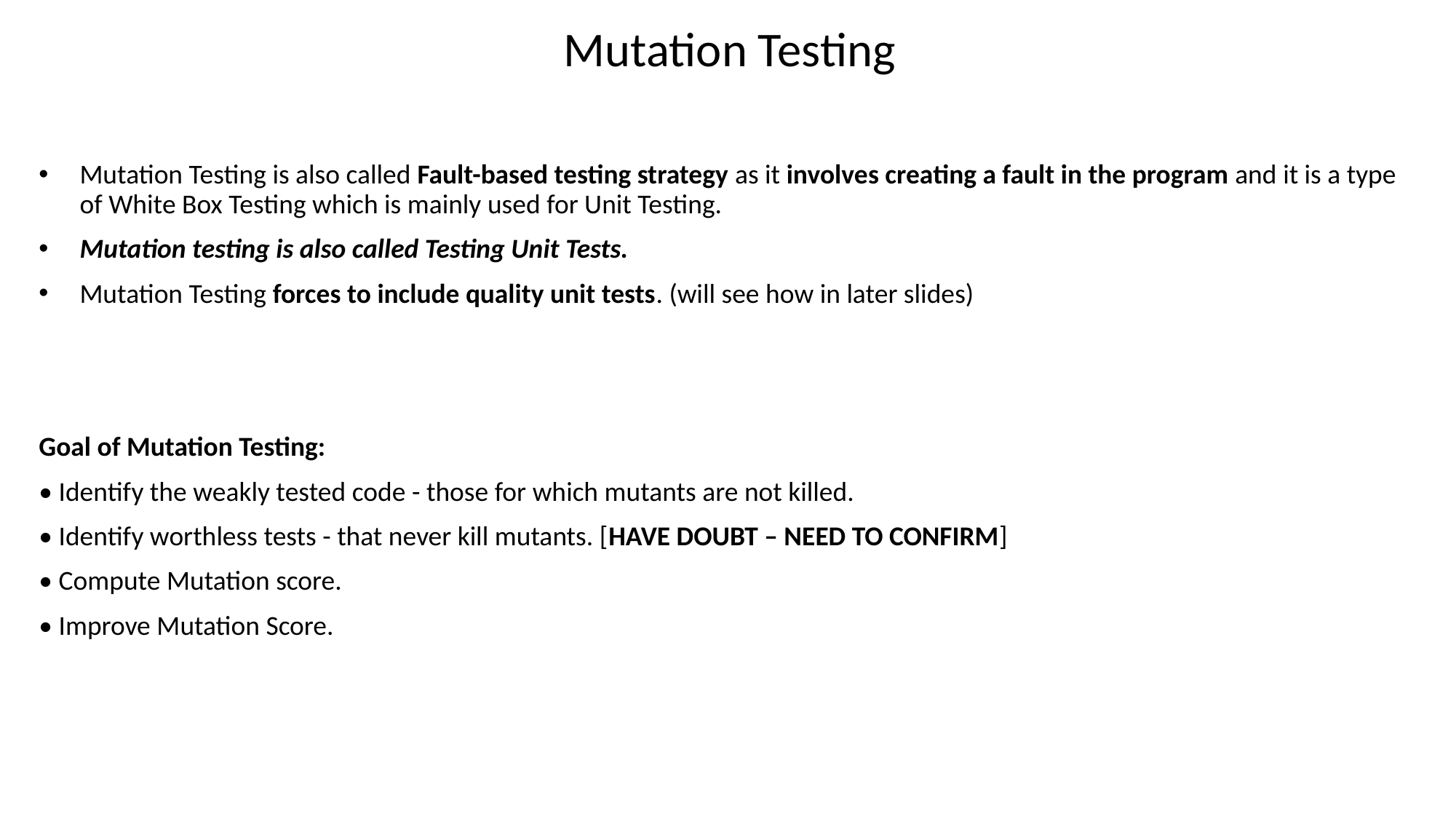

# Mutation Testing

Mutation Testing is also called Fault-based testing strategy as it involves creating a fault in the program and it is a type of White Box Testing which is mainly used for Unit Testing.
Mutation testing is also called Testing Unit Tests.
Mutation Testing forces to include quality unit tests. (will see how in later slides)

Goal of Mutation Testing:
• Identify the weakly tested code - those for which mutants are not killed.
• Identify worthless tests - that never kill mutants. [HAVE DOUBT – NEED TO CONFIRM]
• Compute Mutation score.
• Improve Mutation Score.